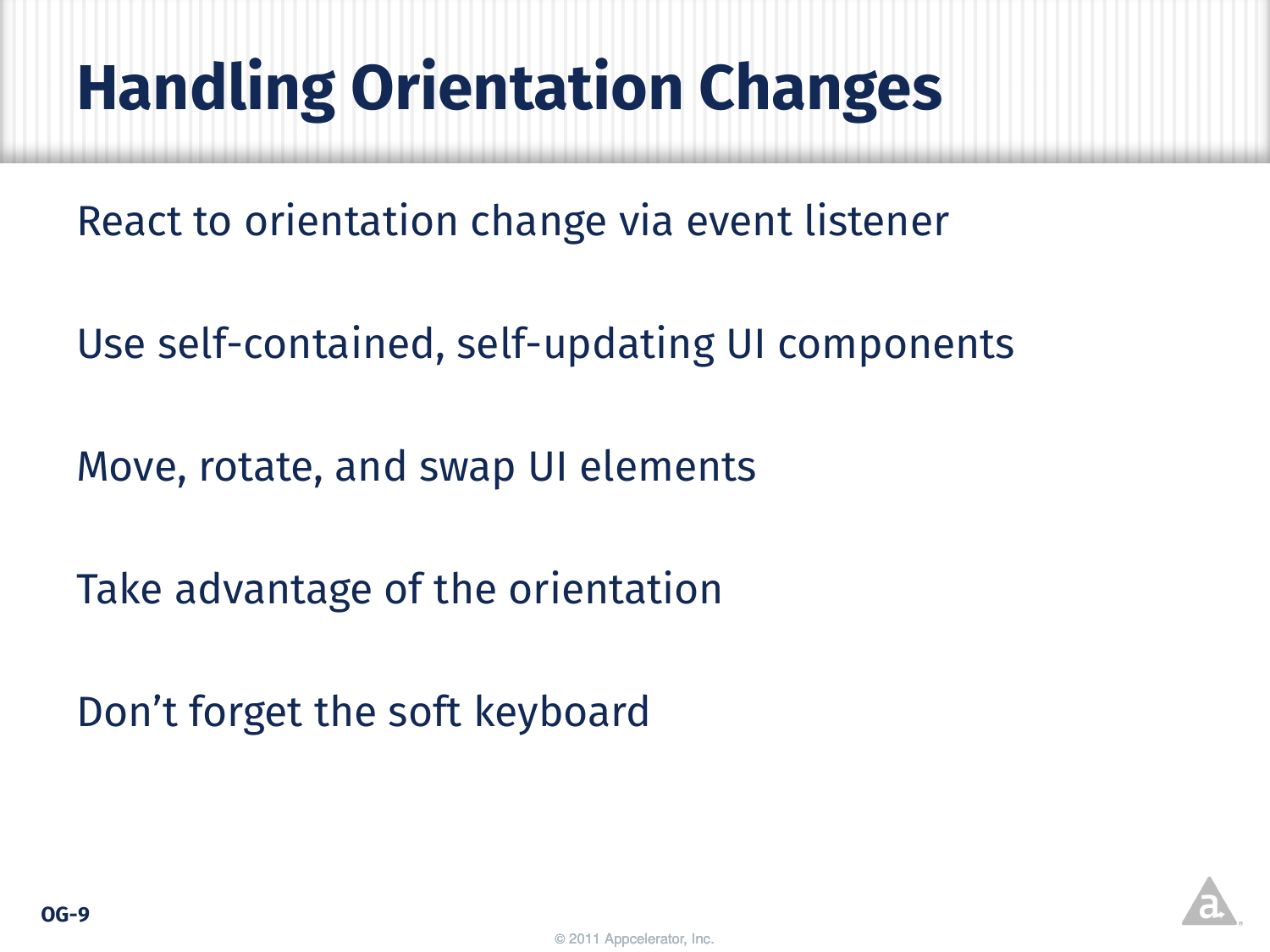

# Handling Orientation Changes
React to orientation change via event listener

Use self-contained, self-updating UI components

Move, rotate, and swap UI elements

Take advantage of the orientation

Don’t forget the soft keyboard

OG-9